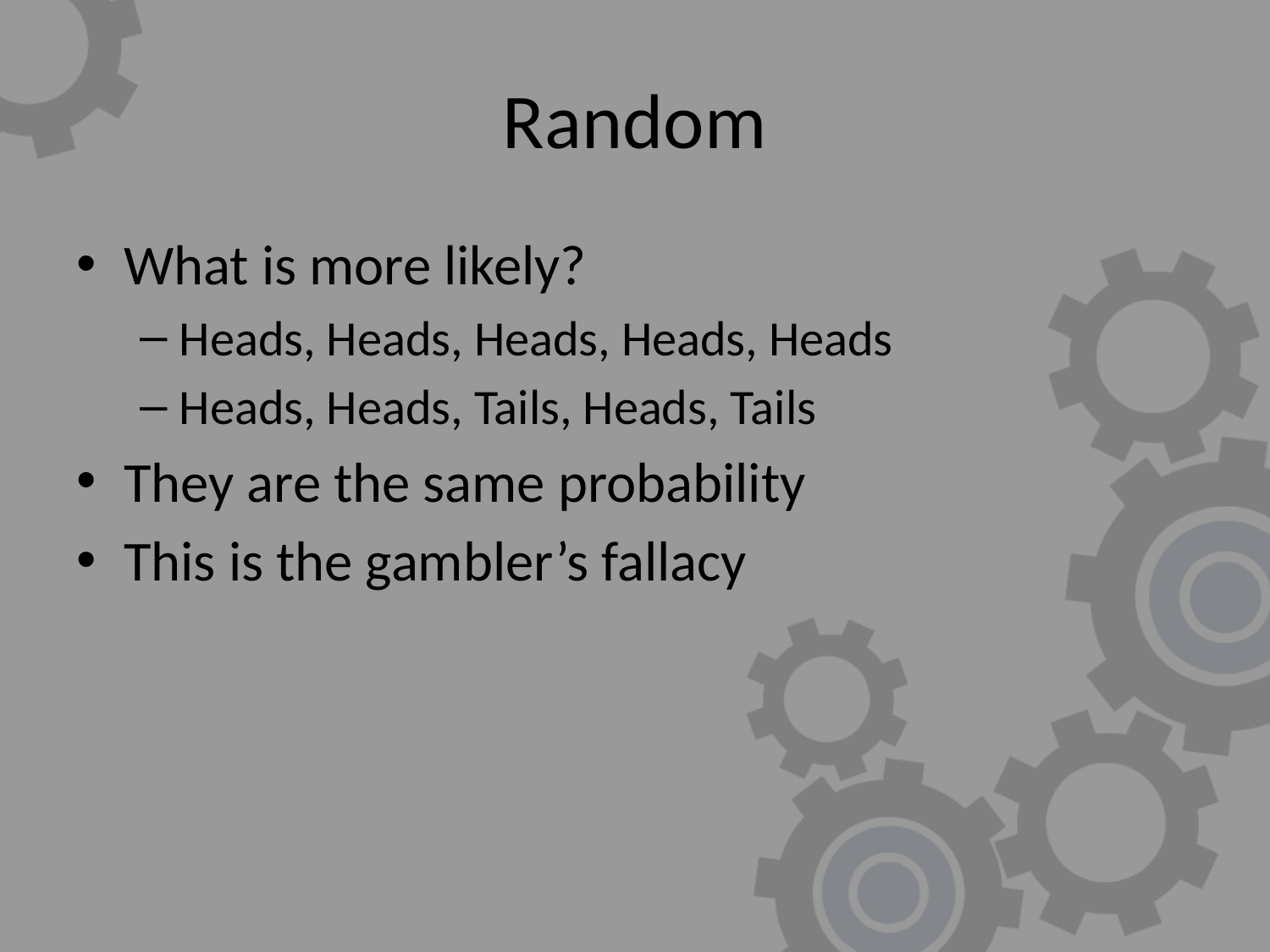

# Random
What is more likely?
Heads, Heads, Heads, Heads, Heads
Heads, Heads, Tails, Heads, Tails
They are the same probability
This is the gambler’s fallacy